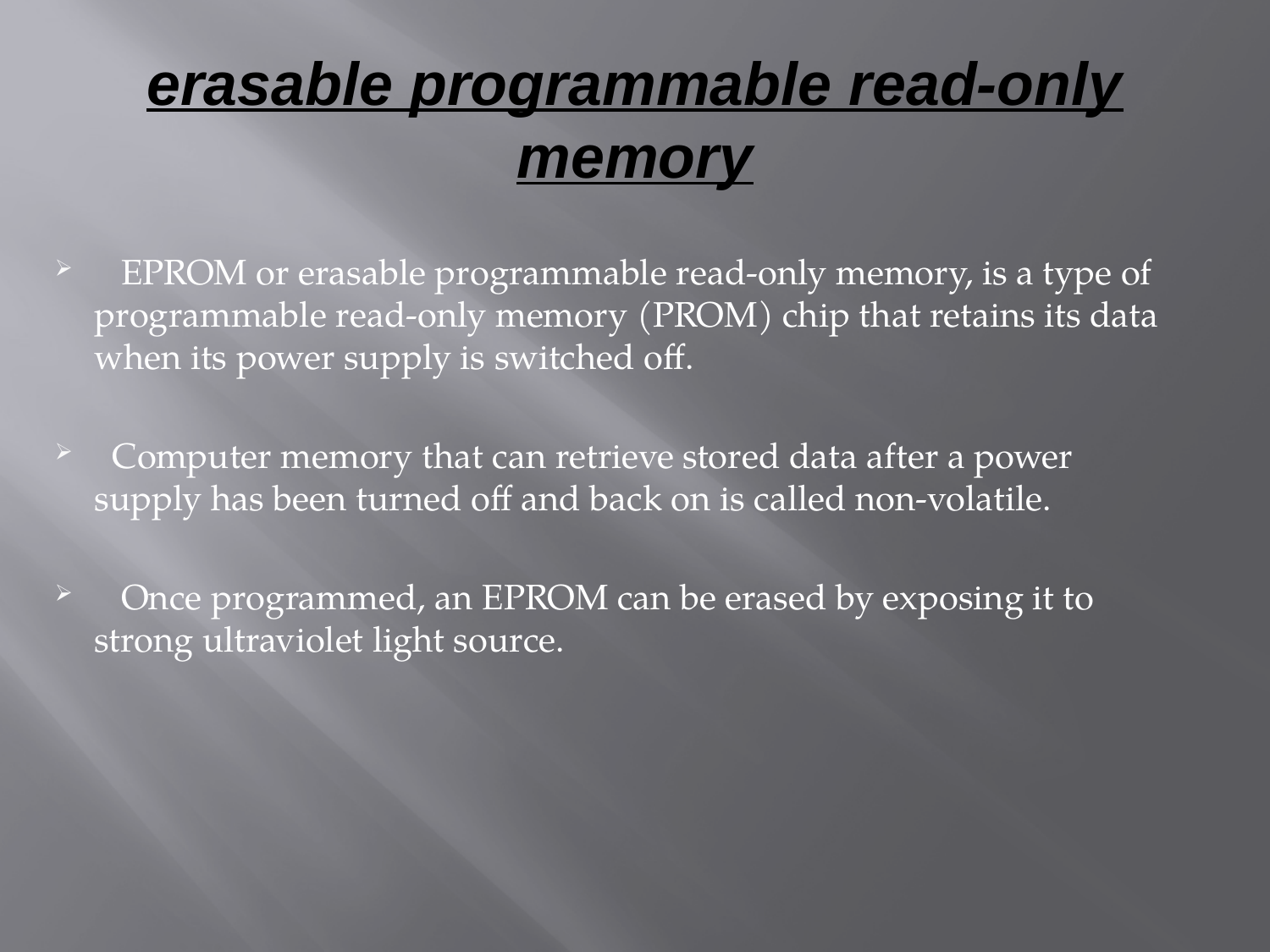

# erasable programmable read-only memory
   EPROM or erasable programmable read-only memory, is a type of programmable read-only memory (PROM) chip that retains its data when its power supply is switched off.

  Computer memory that can retrieve stored data after a power supply has been turned off and back on is called non-volatile.

   Once programmed, an EPROM can be erased by exposing it to strong ultraviolet light source.